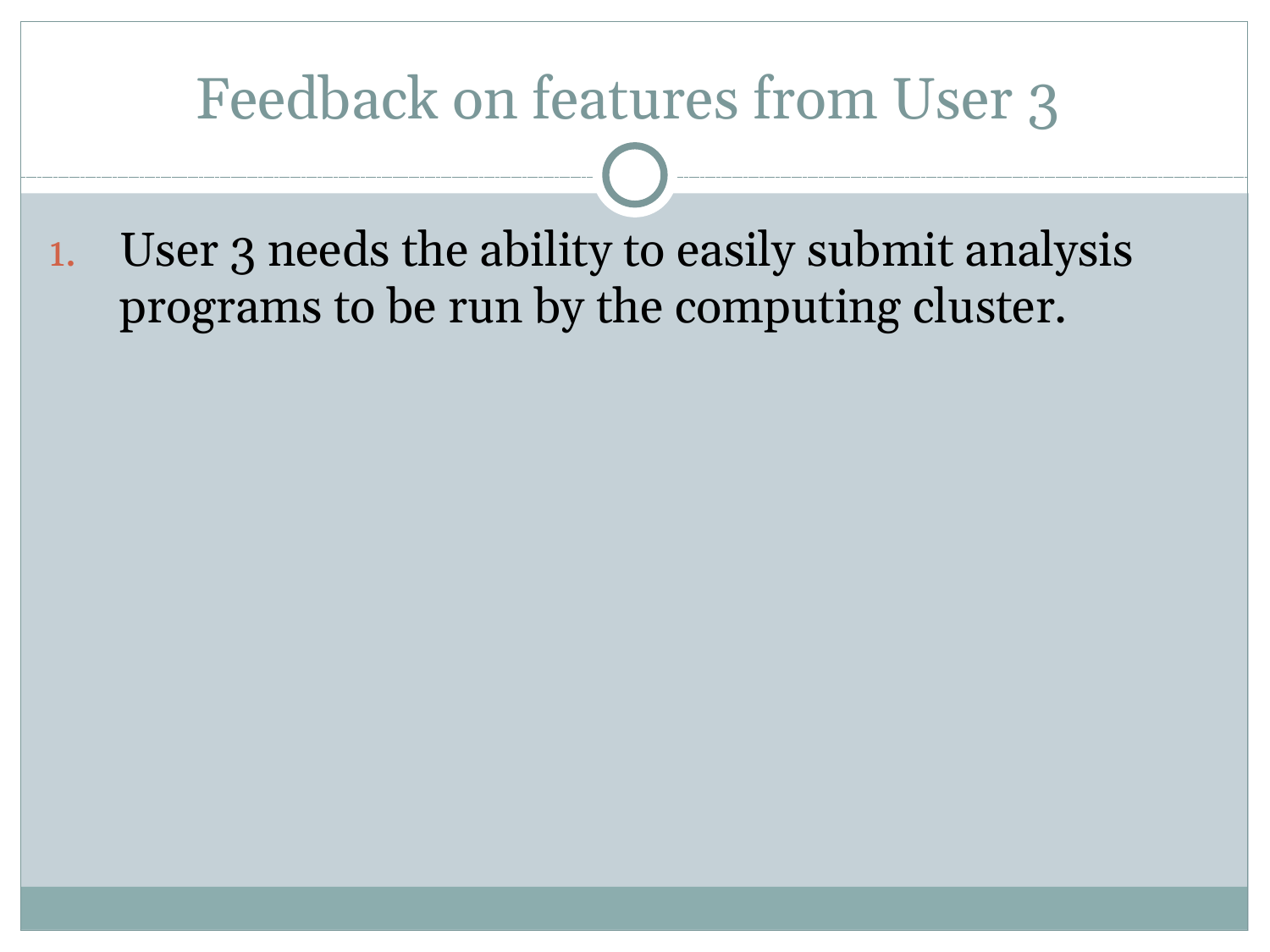

# Feedback on features from User 3
User 3 needs the ability to easily submit analysis programs to be run by the computing cluster.